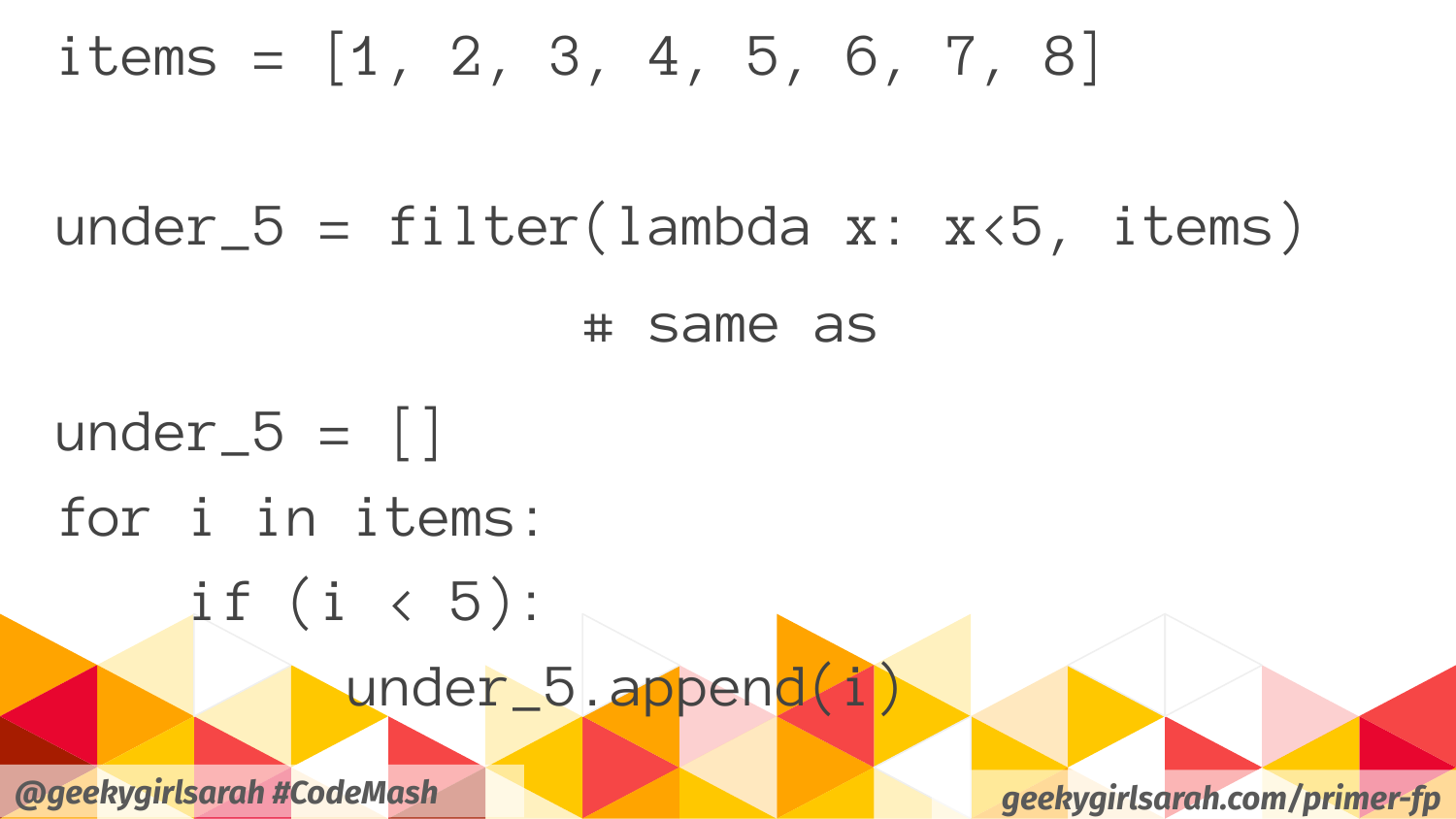

items = [1, 2, 3, 4, 5, 6, 7, 8]

under_5 = filter(lambda x: x<5, items)
                # same as
under_5 = []
for i in items:
    if (i < 5):
		under_5.append(i)